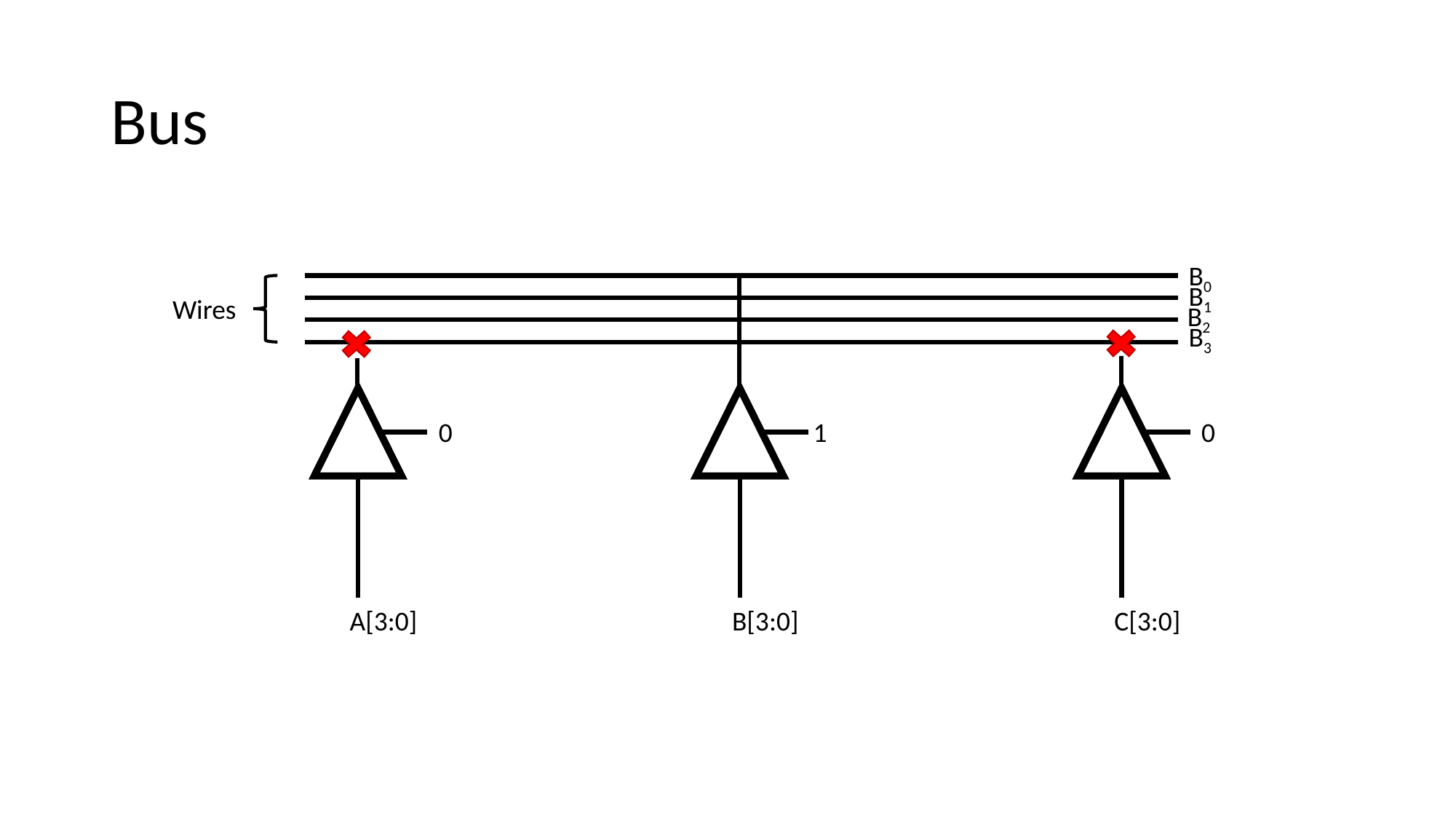

# Bus
B0
B1

Wires
B2
B3

0
1
0

A[3:0]
B[3:0]
C[3:0]